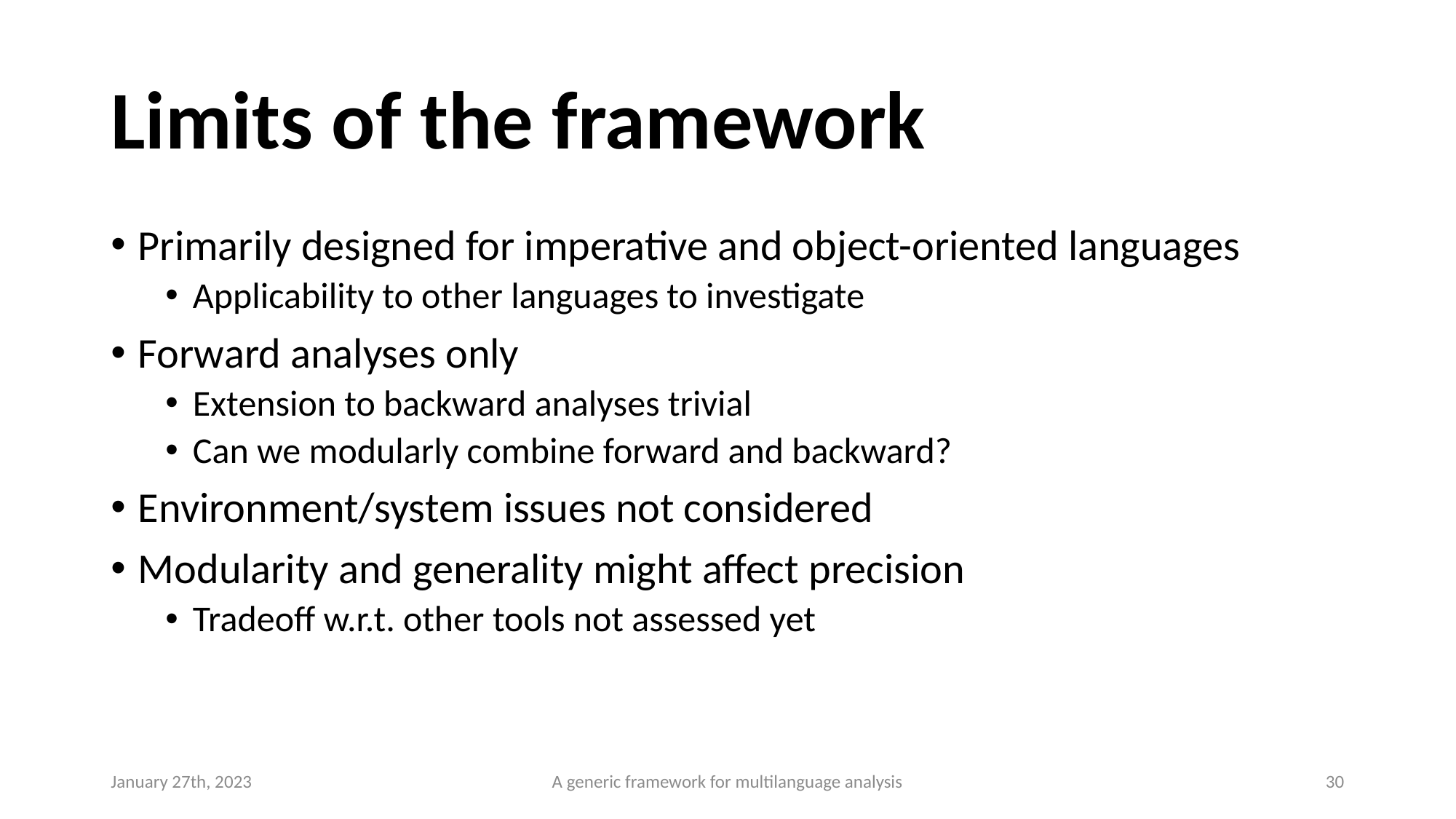

# Limits of the framework
Primarily designed for imperative and object-oriented languages
Applicability to other languages to investigate
Forward analyses only
Extension to backward analyses trivial
Can we modularly combine forward and backward?
Environment/system issues not considered
Modularity and generality might affect precision
Tradeoff w.r.t. other tools not assessed yet

January 27th, 2023
A generic framework for multilanguage analysis
30